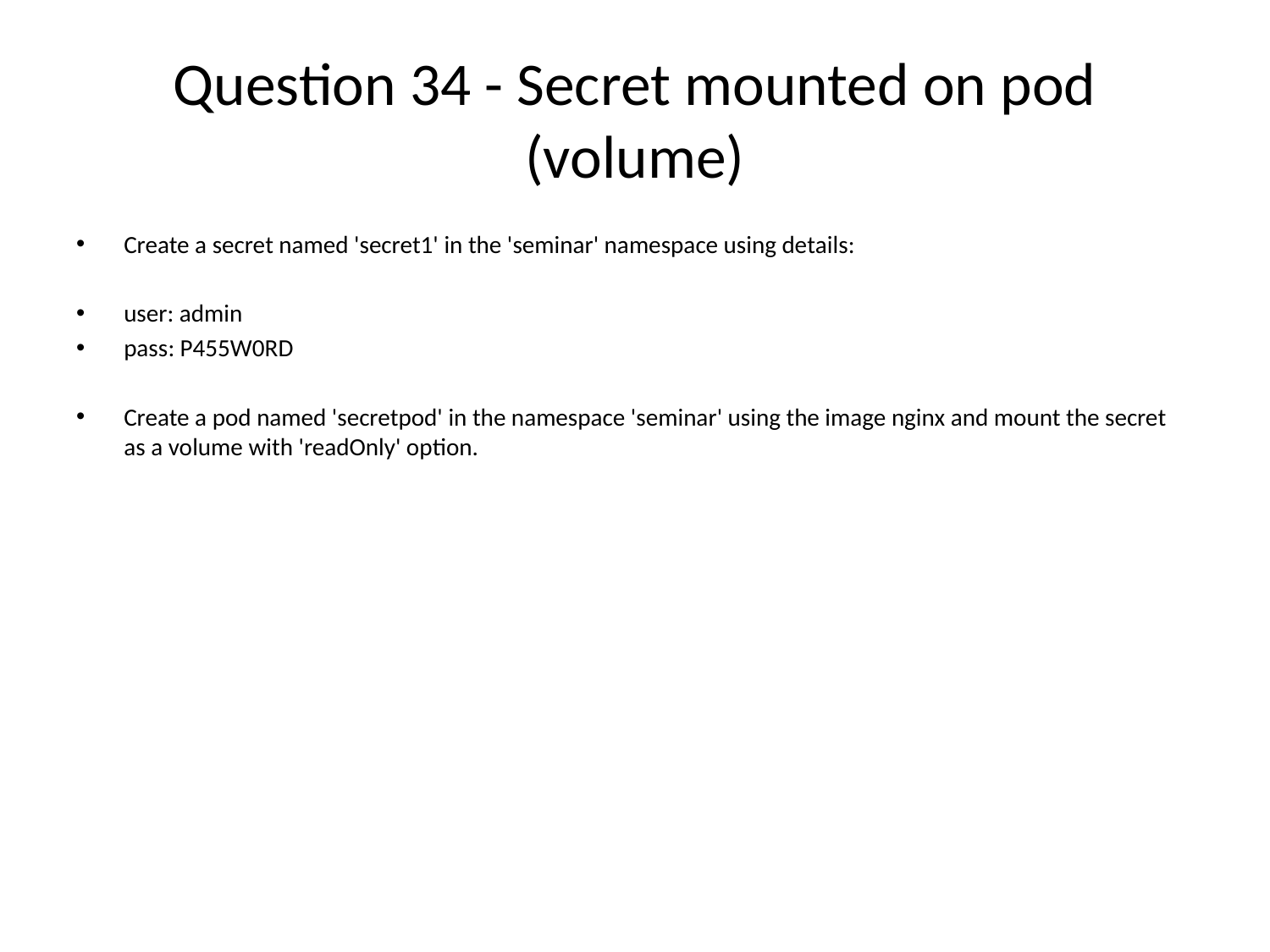

# Question 34 - Secret mounted on pod (volume)
Create a secret named 'secret1' in the 'seminar' namespace using details:

user: admin
pass: P455W0RD

Create a pod named 'secretpod' in the namespace 'seminar' using the image nginx and mount the secret as a volume with 'readOnly' option.